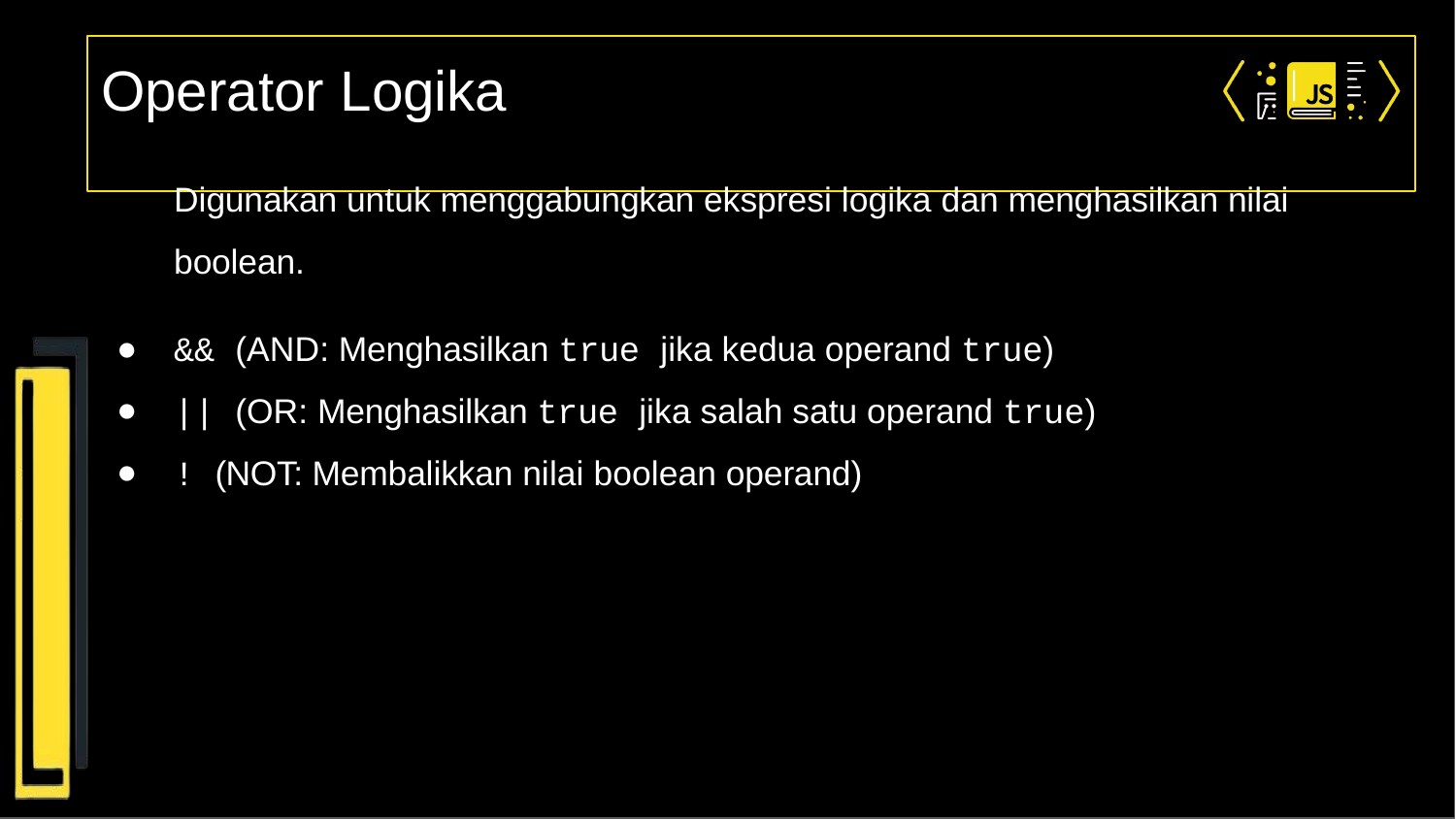

# Operator Logika
Digunakan untuk menggabungkan ekspresi logika dan menghasilkan nilai boolean.

&& (AND: Menghasilkan true jika kedua operand true)
|| (OR: Menghasilkan true jika salah satu operand true)
! (NOT: Membalikkan nilai boolean operand)